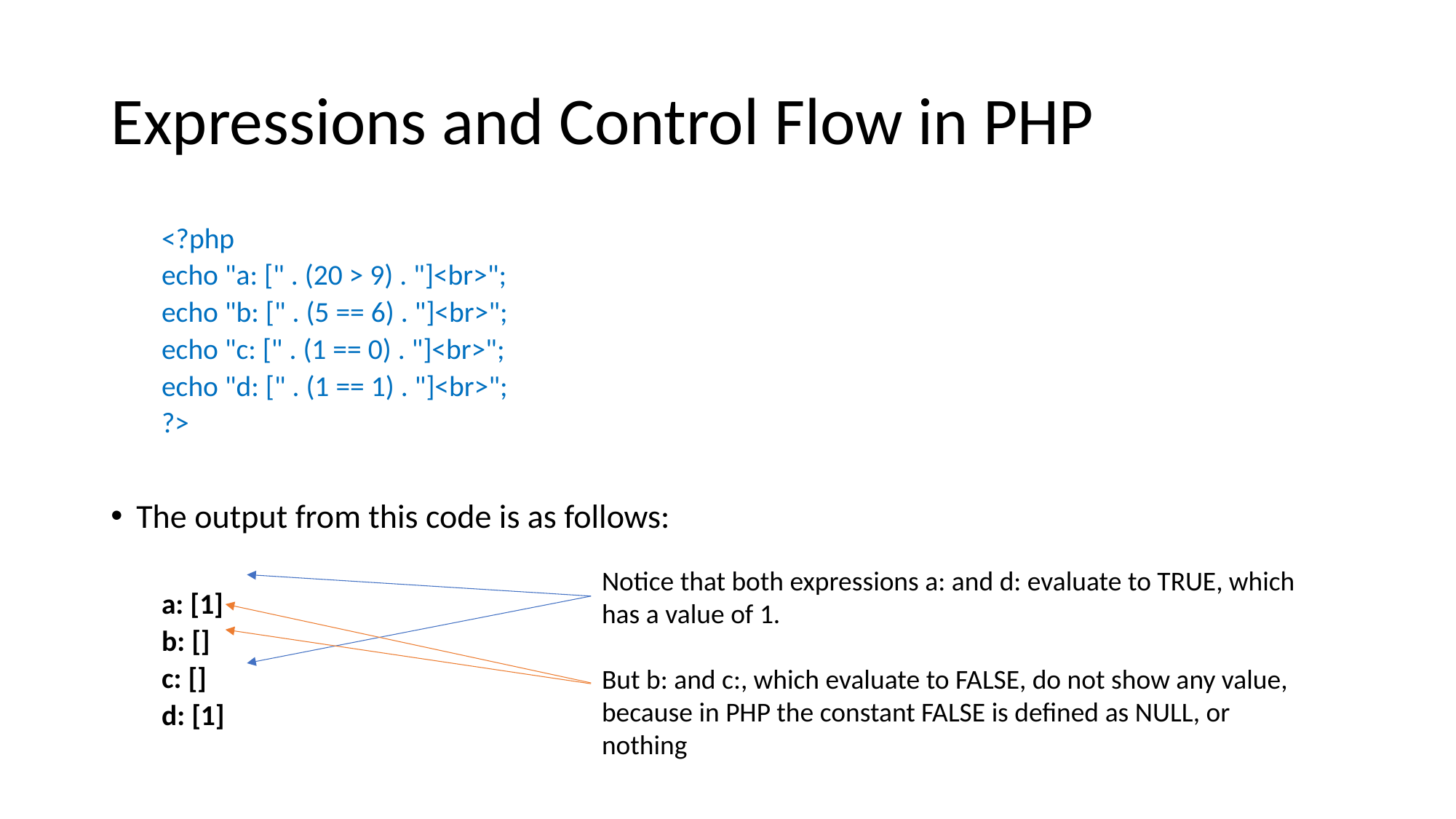

# Expressions and Control Flow in PHP
<?php
	echo "a: [" . (20 > 9) . "]<br>";
	echo "b: [" . (5 == 6) . "]<br>";
	echo "c: [" . (1 == 0) . "]<br>";
	echo "d: [" . (1 == 1) . "]<br>";
?>

The output from this code is as follows:

a: [1]
b: []
c: []
d: [1]

Notice that both expressions a: and d: evaluate to TRUE, which has a value of 1.

But b: and c:, which evaluate to FALSE, do not show any value, because in PHP the constant FALSE is defined as NULL, or nothing